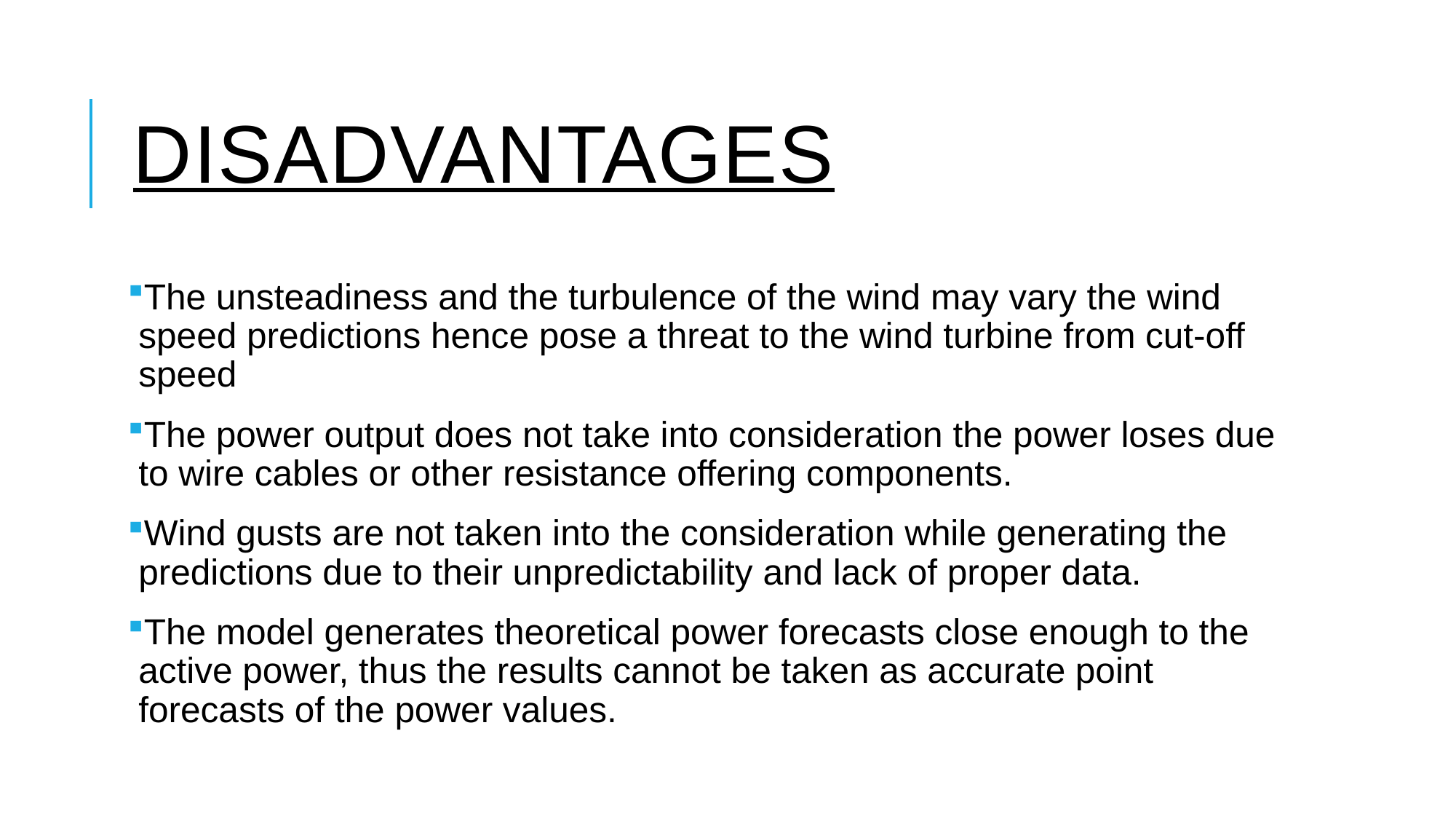

# Disadvantages
The unsteadiness and the turbulence of the wind may vary the wind speed predictions hence pose a threat to the wind turbine from cut-off speed
The power output does not take into consideration the power loses due to wire cables or other resistance offering components.
Wind gusts are not taken into the consideration while generating the predictions due to their unpredictability and lack of proper data.
The model generates theoretical power forecasts close enough to the active power, thus the results cannot be taken as accurate point forecasts of the power values.